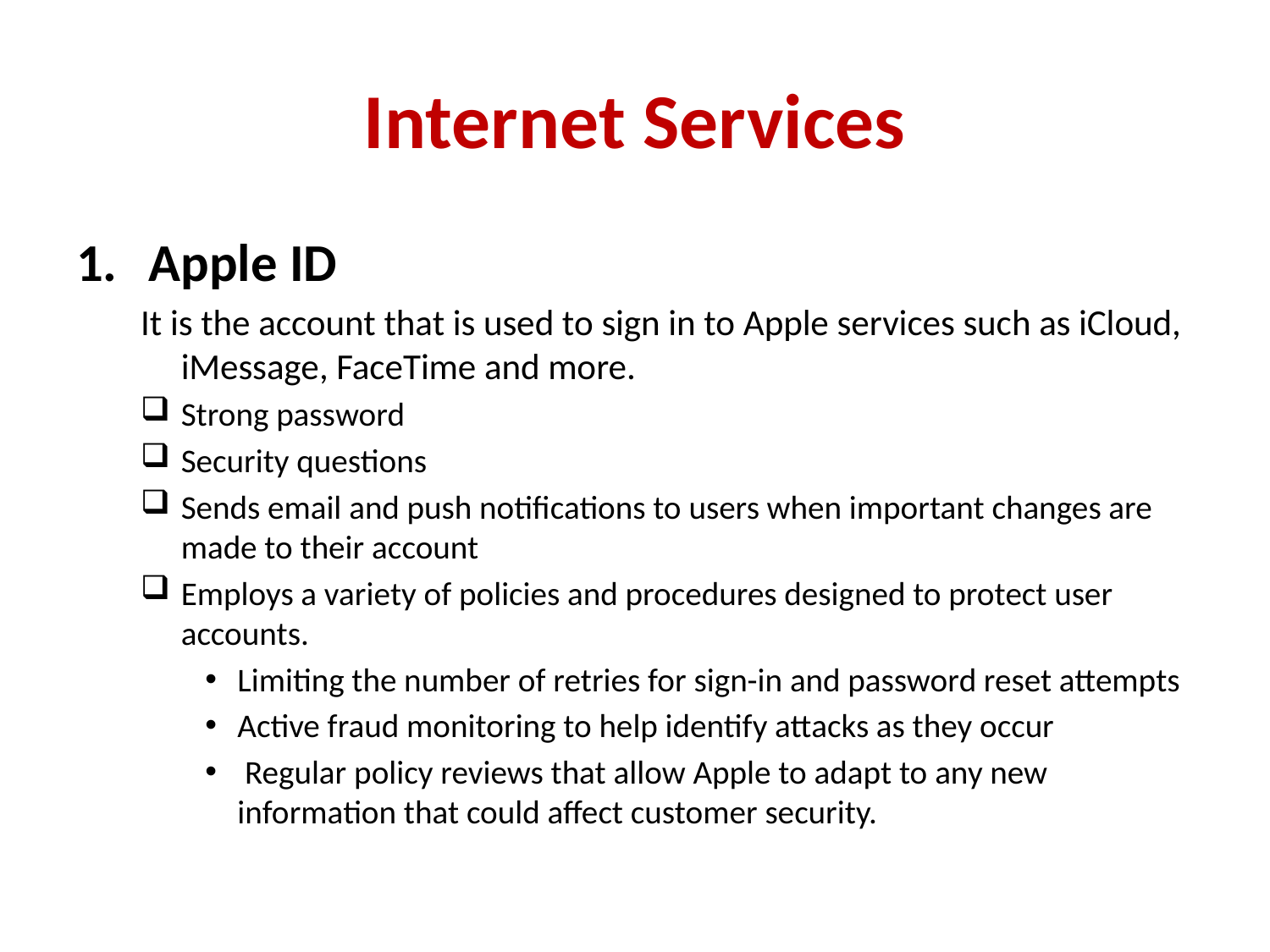

# Internet Services
Apple ID
It is the account that is used to sign in to Apple services such as iCloud, iMessage, FaceTime and more.
Strong password
Security questions
Sends email and push notifications to users when important changes are made to their account
Employs a variety of policies and procedures designed to protect user accounts.
Limiting the number of retries for sign-in and password reset attempts
Active fraud monitoring to help identify attacks as they occur
 Regular policy reviews that allow Apple to adapt to any new information that could affect customer security.